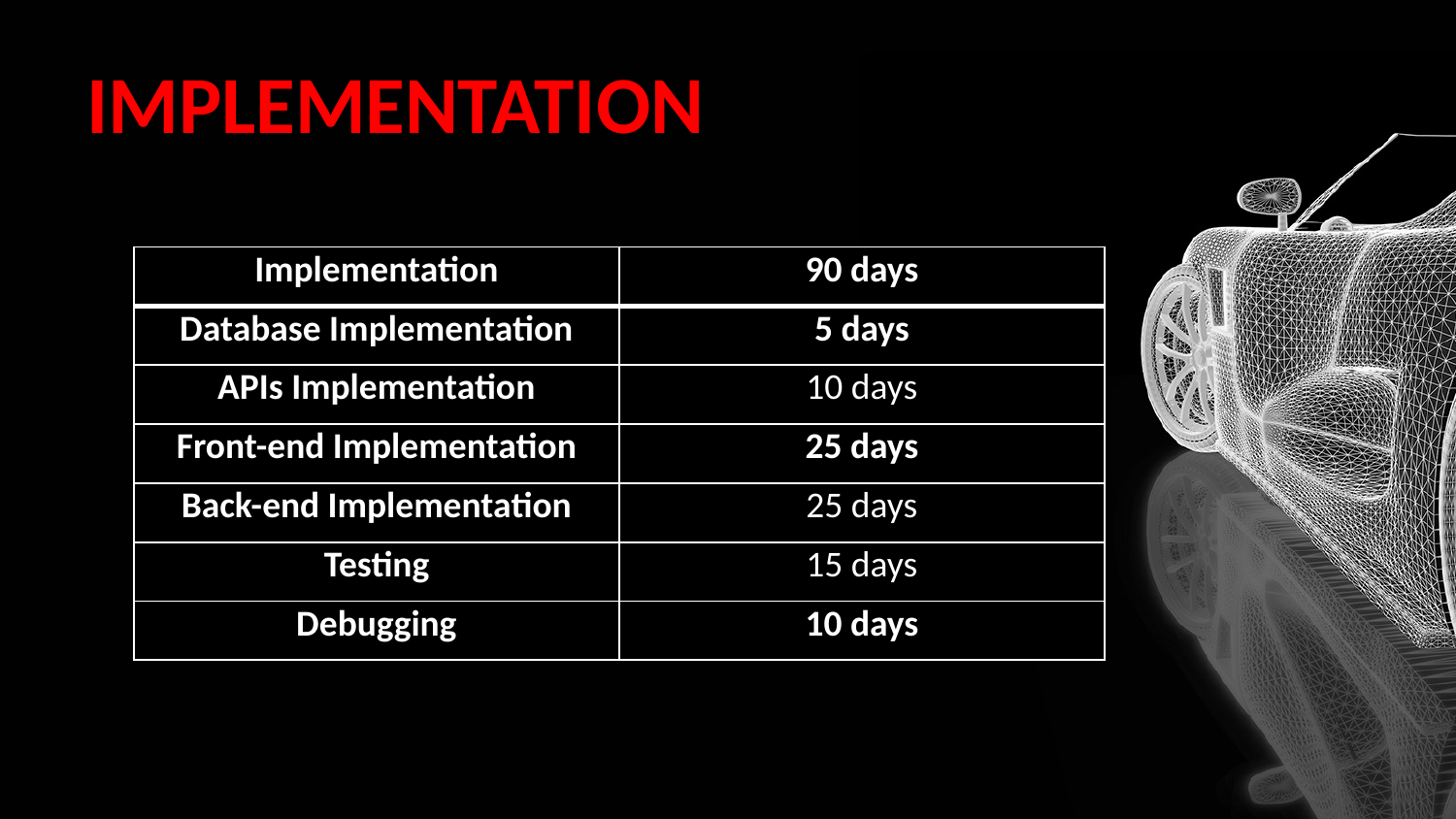

# IMPLEMENTATION
| Implementation | 90 days |
| --- | --- |
| Database Implementation | 5 days |
| APIs Implementation | 10 days |
| Front-end Implementation | 25 days |
| Back-end Implementation | 25 days |
| Testing | 15 days |
| Debugging | 10 days |